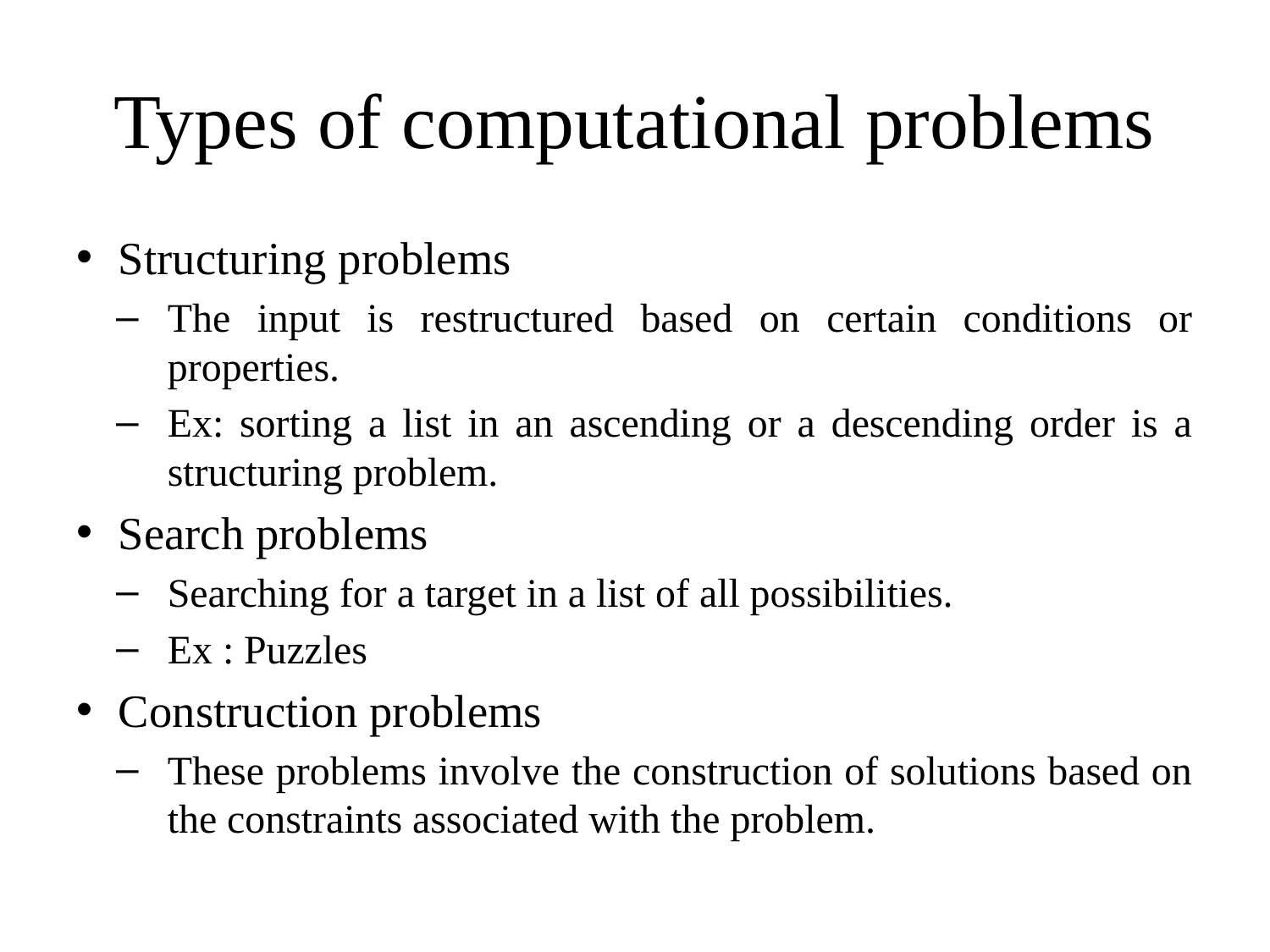

# Types of computational problems
Structuring problems
The input is restructured based on certain conditions or properties.
Ex: sorting a list in an ascending or a descending order is a structuring problem.
Search problems
Searching for a target in a list of all possibilities.
Ex : Puzzles
Construction problems
These problems involve the construction of solutions based on the constraints associated with the problem.